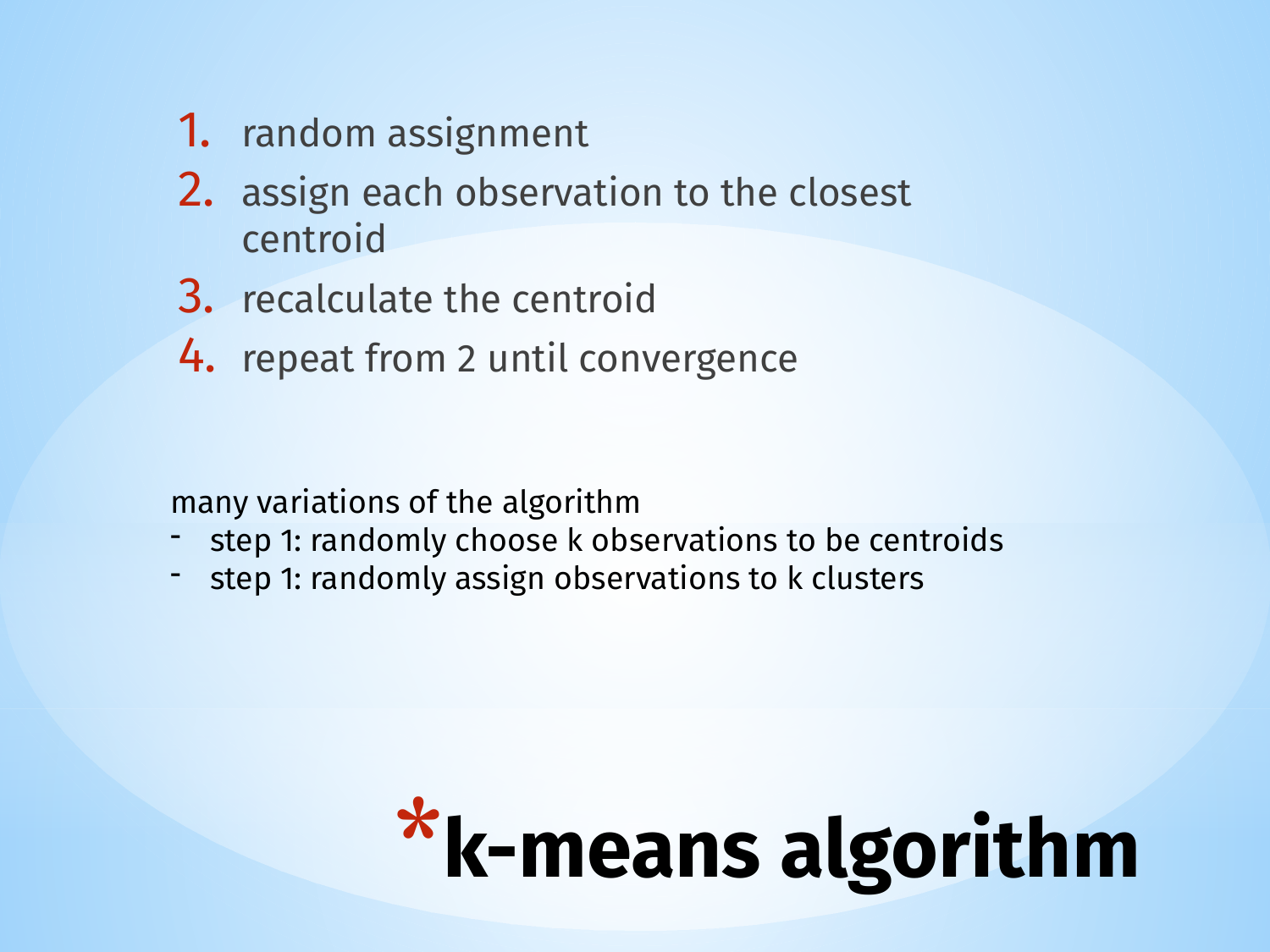

random assignment
assign each observation to the closest centroid
recalculate the centroid
repeat from 2 until convergence

many variations of the algorithm
step 1: randomly choose k observations to be centroids
step 1: randomly assign observations to k clusters
# k-means algorithm